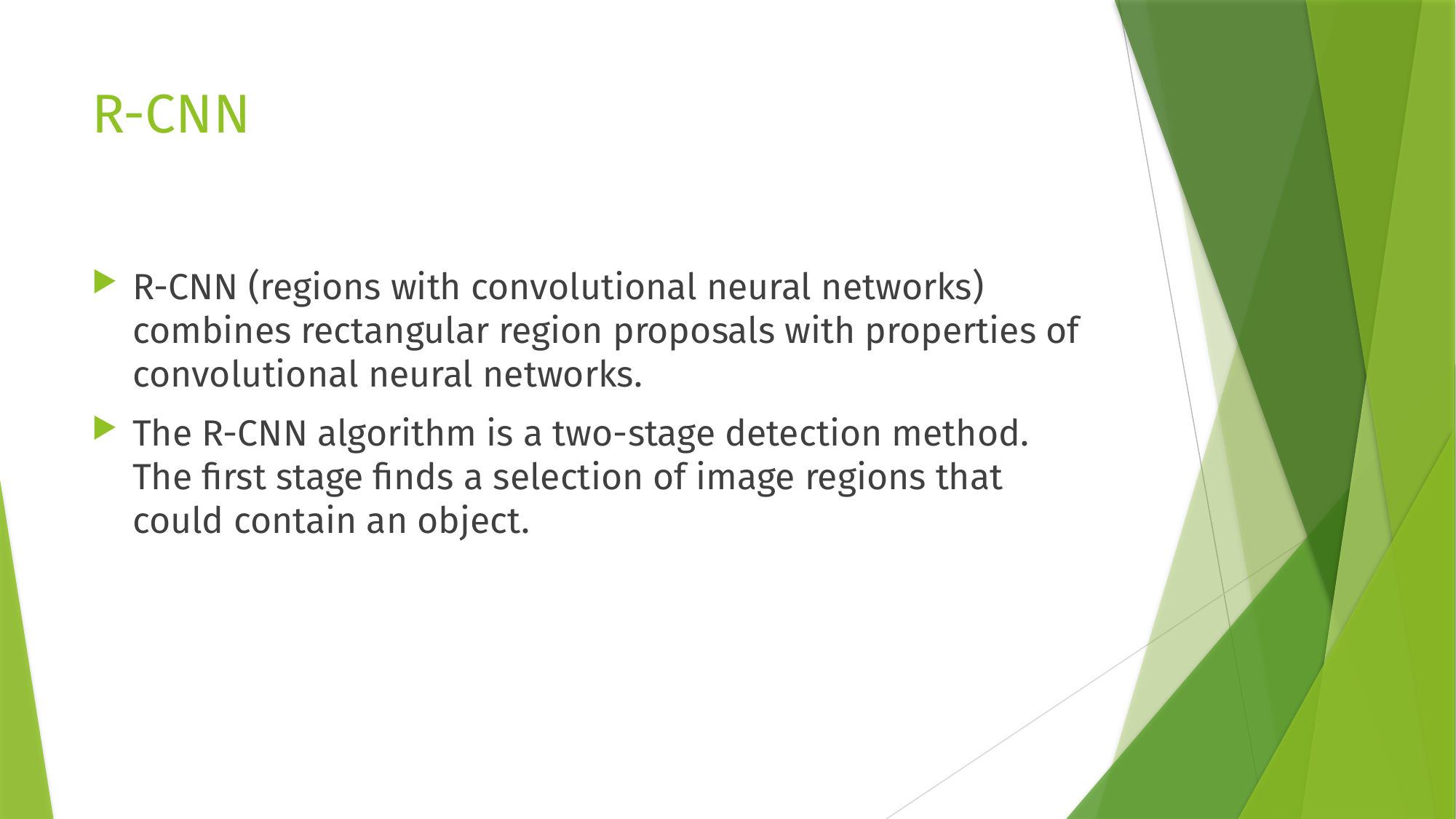

# R-CNN
R-CNN (regions with convolutional neural networks) combines rectangular region proposals with properties of convolutional neural networks.
The R-CNN algorithm is a two-stage detection method. The first stage finds a selection of image regions that could contain an object.